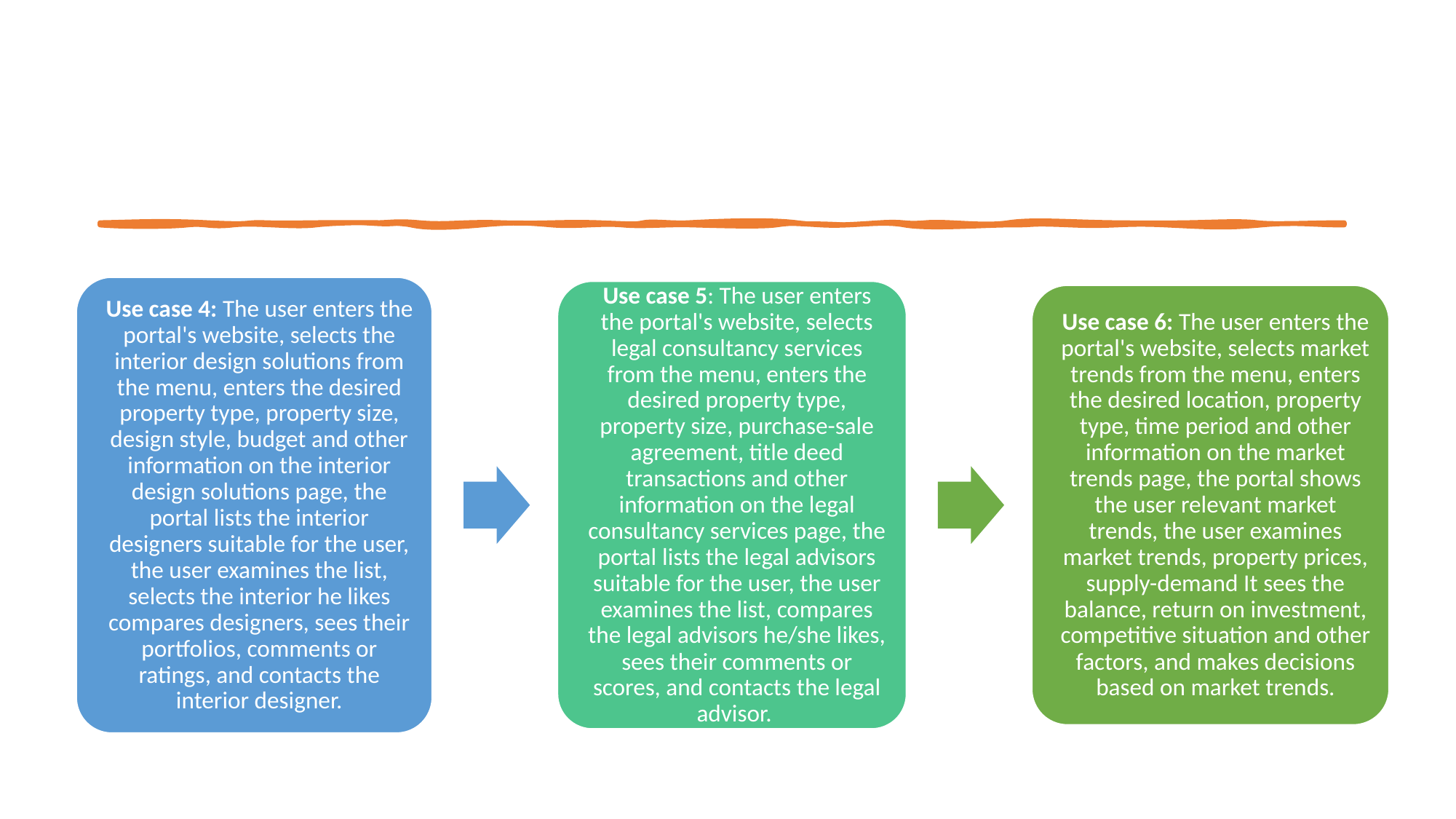

Use case 4: The user enters the portal's website, selects the interior design solutions from the menu, enters the desired property type, property size, design style, budget and other information on the interior design solutions page, the portal lists the interior designers suitable for the user, the user examines the list, selects the interior he likes compares designers, sees their portfolios, comments or ratings, and contacts the interior designer.

Use case 5: The user enters the portal's website, selects legal consultancy services from the menu, enters the desired property type, property size, purchase-sale agreement, title deed transactions and other information on the legal consultancy services page, the portal lists the legal advisors suitable for the user, the user examines the list, compares the legal advisors he/she likes, sees their comments or scores, and contacts the legal advisor.

Use case 6: The user enters the portal's website, selects market trends from the menu, enters the desired location, property type, time period and other information on the market trends page, the portal shows the user relevant market trends, the user examines market trends, property prices, supply-demand It sees the balance, return on investment, competitive situation and other factors, and makes decisions based on market trends.